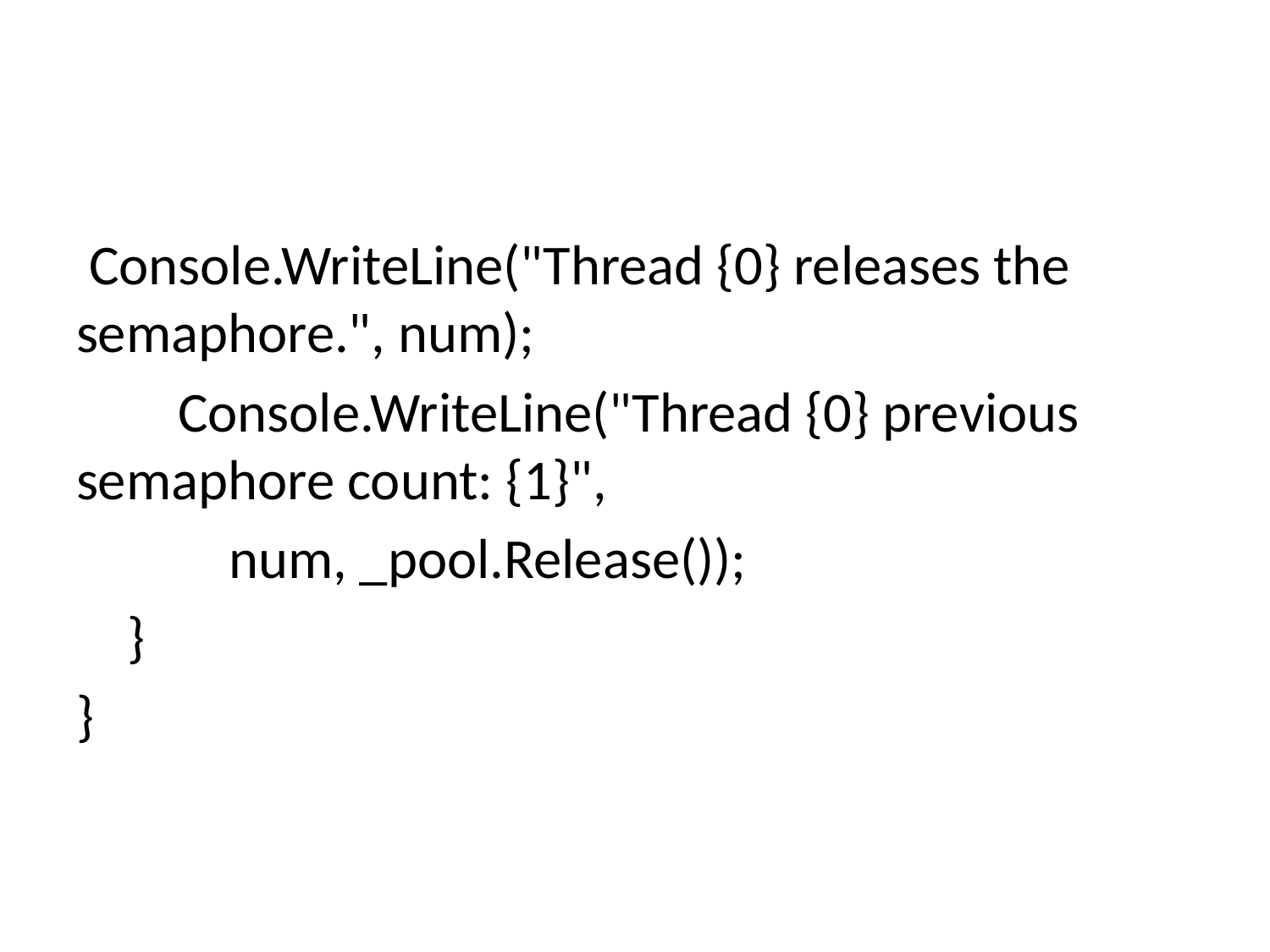

#
 Console.WriteLine("Thread {0} releases the semaphore.", num);
        Console.WriteLine("Thread {0} previous semaphore count: {1}",
            num, _pool.Release());
    }
}